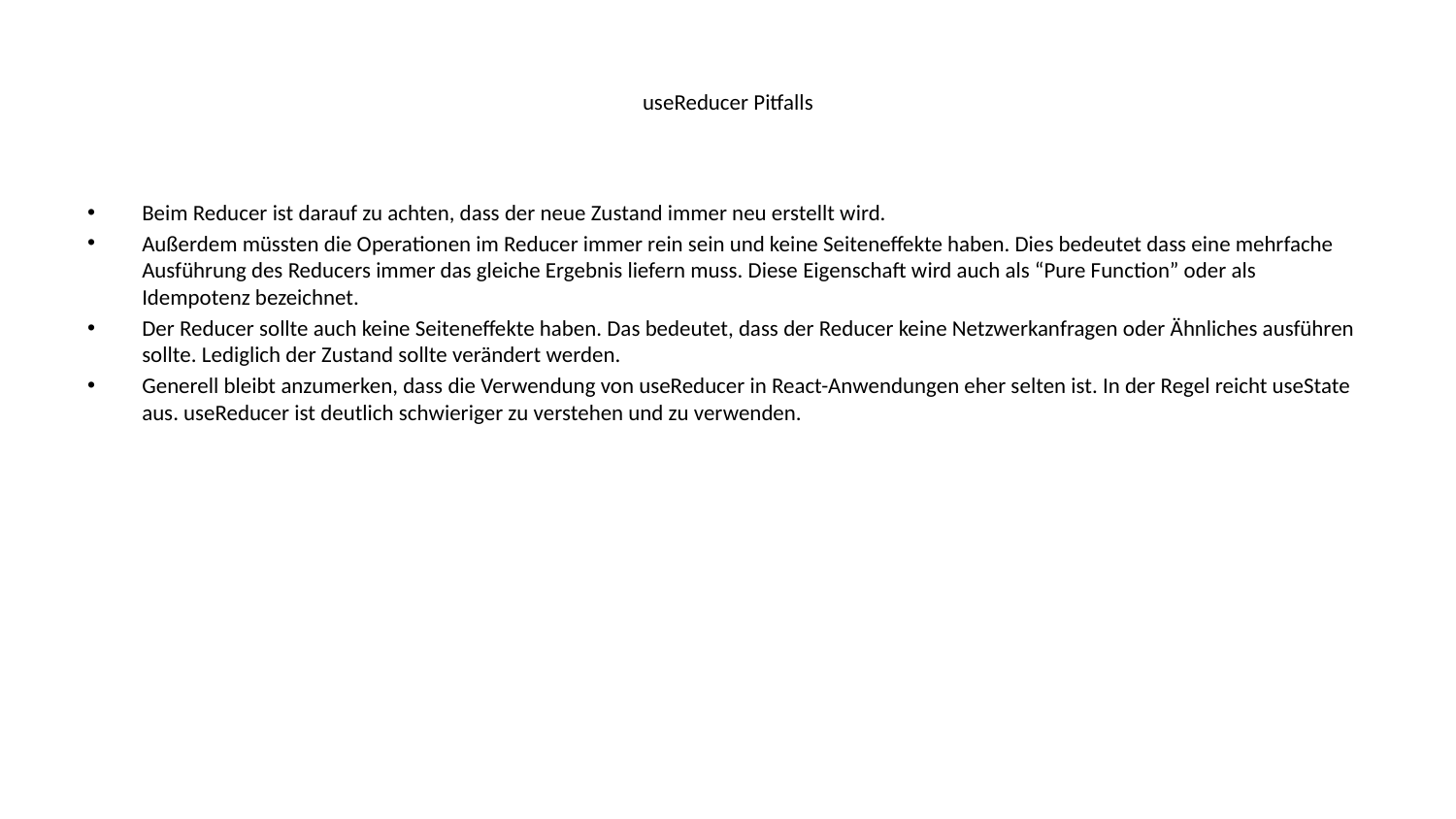

# useReducer Pitfalls
Beim Reducer ist darauf zu achten, dass der neue Zustand immer neu erstellt wird.
Außerdem müssten die Operationen im Reducer immer rein sein und keine Seiteneffekte haben. Dies bedeutet dass eine mehrfache Ausführung des Reducers immer das gleiche Ergebnis liefern muss. Diese Eigenschaft wird auch als “Pure Function” oder als Idempotenz bezeichnet.
Der Reducer sollte auch keine Seiteneffekte haben. Das bedeutet, dass der Reducer keine Netzwerkanfragen oder Ähnliches ausführen sollte. Lediglich der Zustand sollte verändert werden.
Generell bleibt anzumerken, dass die Verwendung von useReducer in React-Anwendungen eher selten ist. In der Regel reicht useState aus. useReducer ist deutlich schwieriger zu verstehen und zu verwenden.